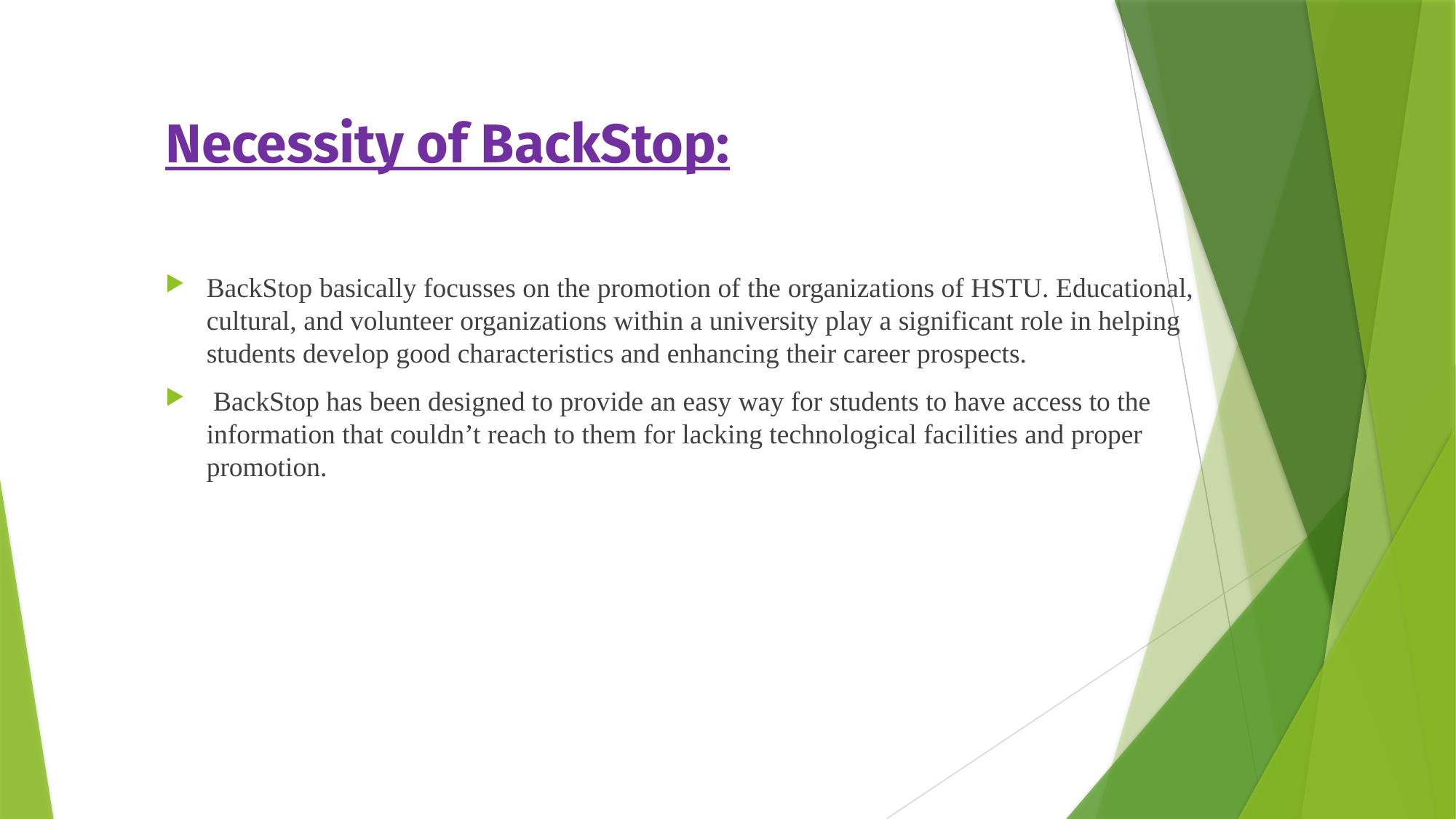

# Necessity of BackStop:
BackStop basically focusses on the promotion of the organizations of HSTU. Educational, cultural, and volunteer organizations within a university play a significant role in helping students develop good characteristics and enhancing their career prospects.
 BackStop has been designed to provide an easy way for students to have access to the information that couldn’t reach to them for lacking technological facilities and proper promotion.